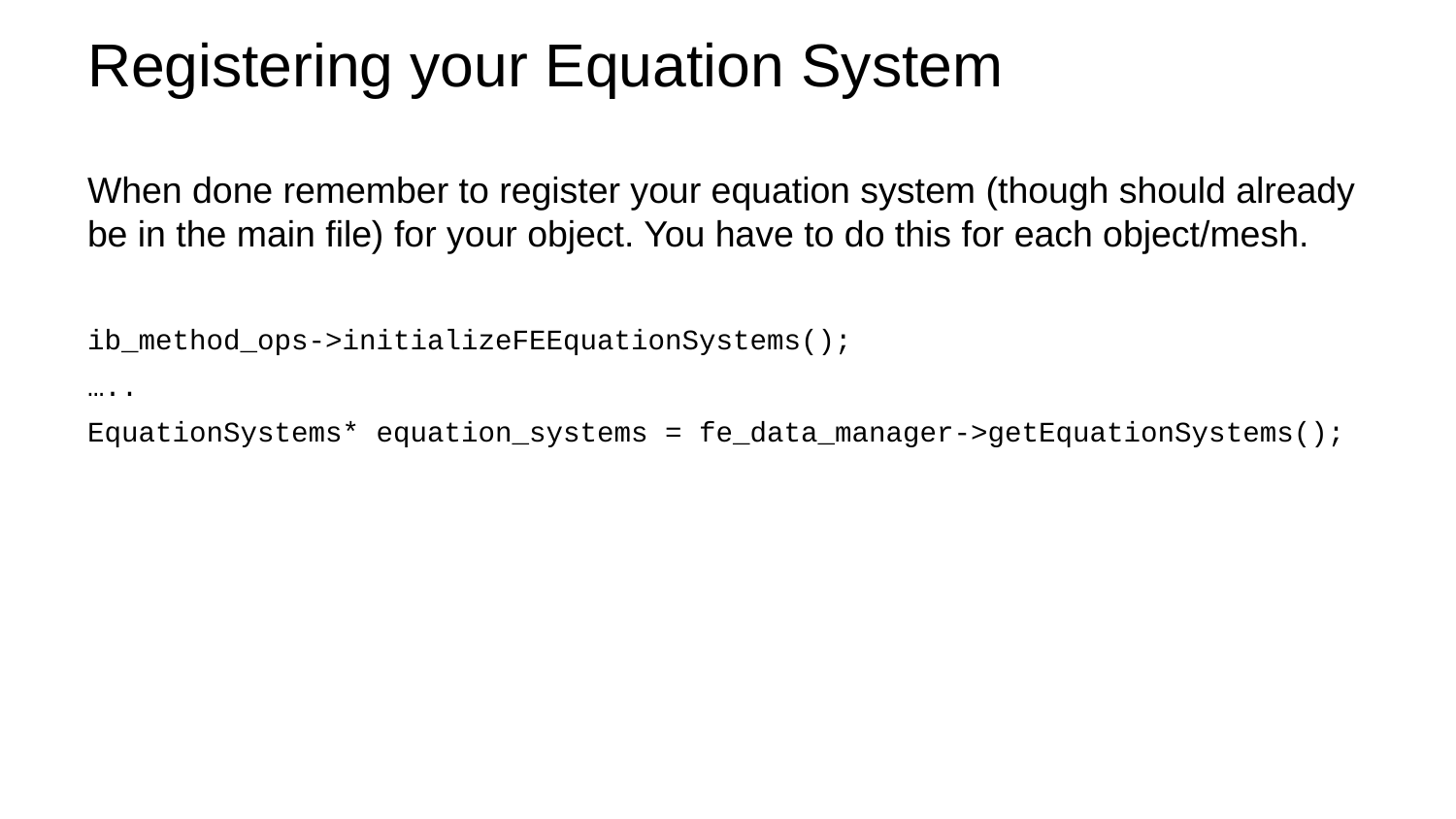

Registering your Equation System

When done remember to register your equation system (though should already be in the main file) for your object. You have to do this for each object/mesh.

ib_method_ops->initializeFEEquationSystems();
…..
EquationSystems* equation_systems = fe_data_manager->getEquationSystems();